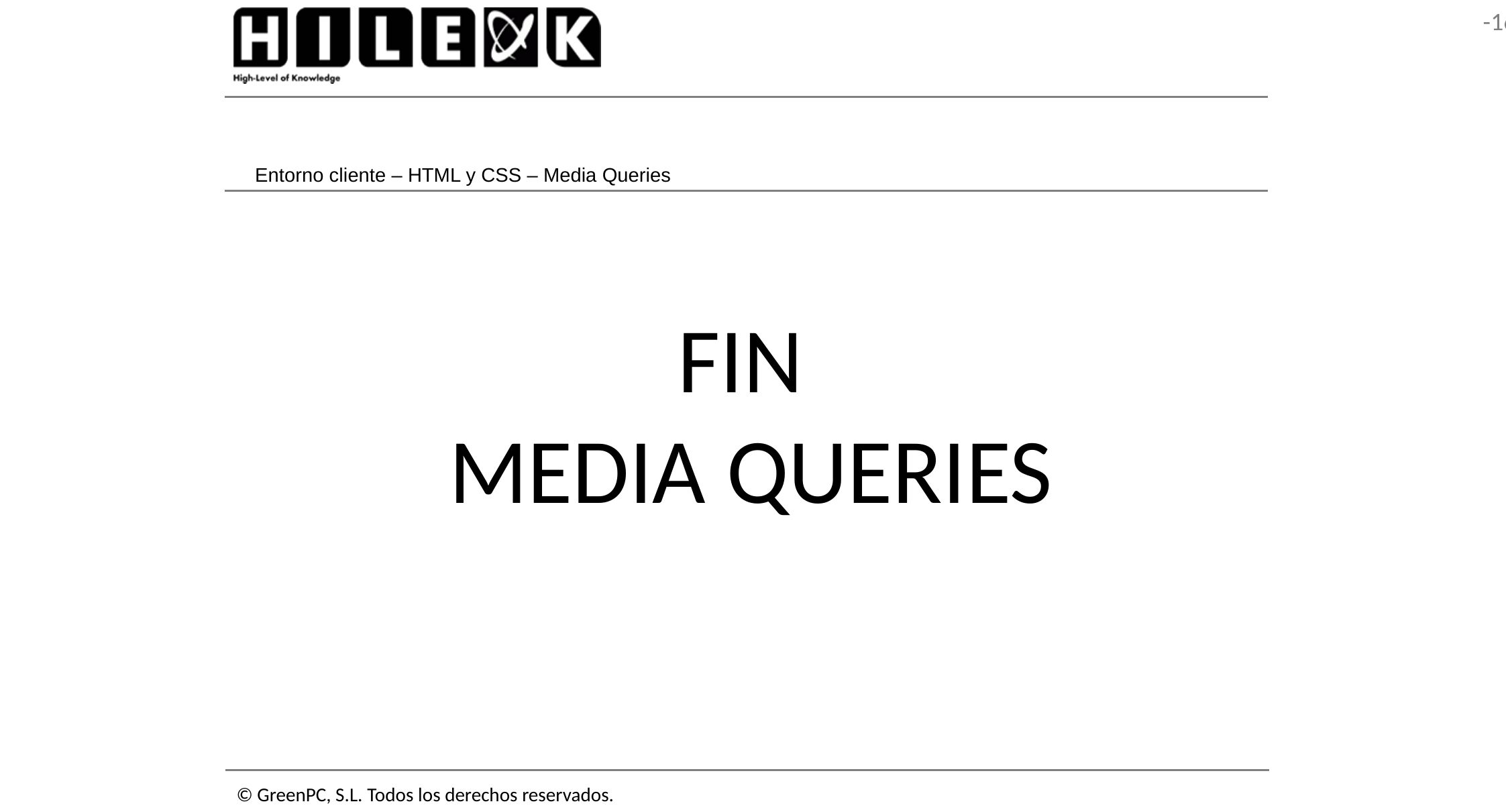

Entorno cliente – HTML y CSS – Media Queries
FIN
MEDIA QUERIES